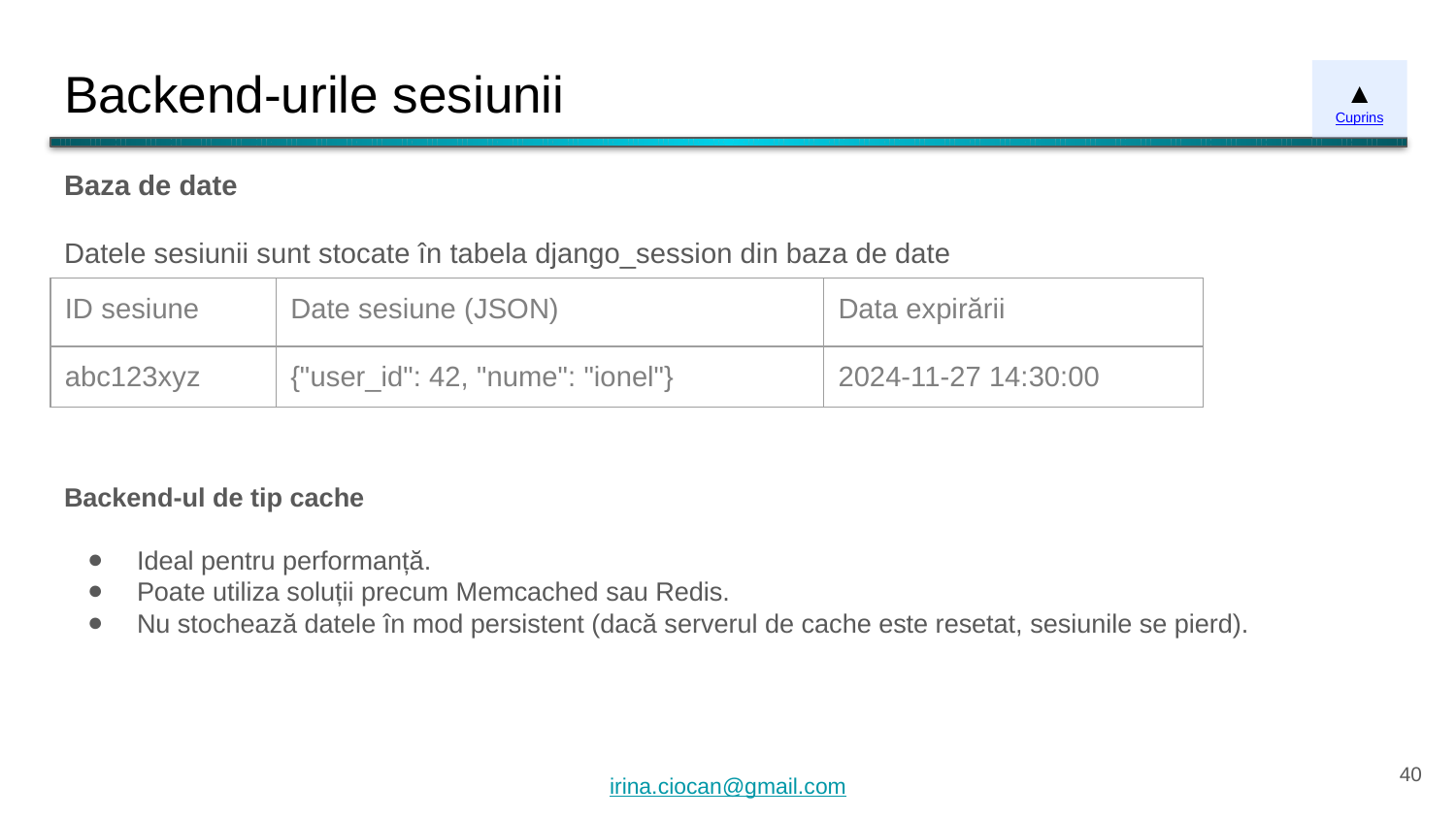

# Backend-urile sesiunii
▲
Cuprins

Baza de date

Datele sesiunii sunt stocate în tabela django_session din baza de date
| ID sesiune | Date sesiune (JSON) | Data expirării |
| --- | --- | --- |
| abc123xyz | {"user\_id": 42, "nume": "ionel"} | 2024-11-27 14:30:00 |
Backend-ul de tip cache

Ideal pentru performanță.
Poate utiliza soluții precum Memcached sau Redis.
Nu stochează datele în mod persistent (dacă serverul de cache este resetat, sesiunile se pierd).
40
irina.ciocan@gmail.com